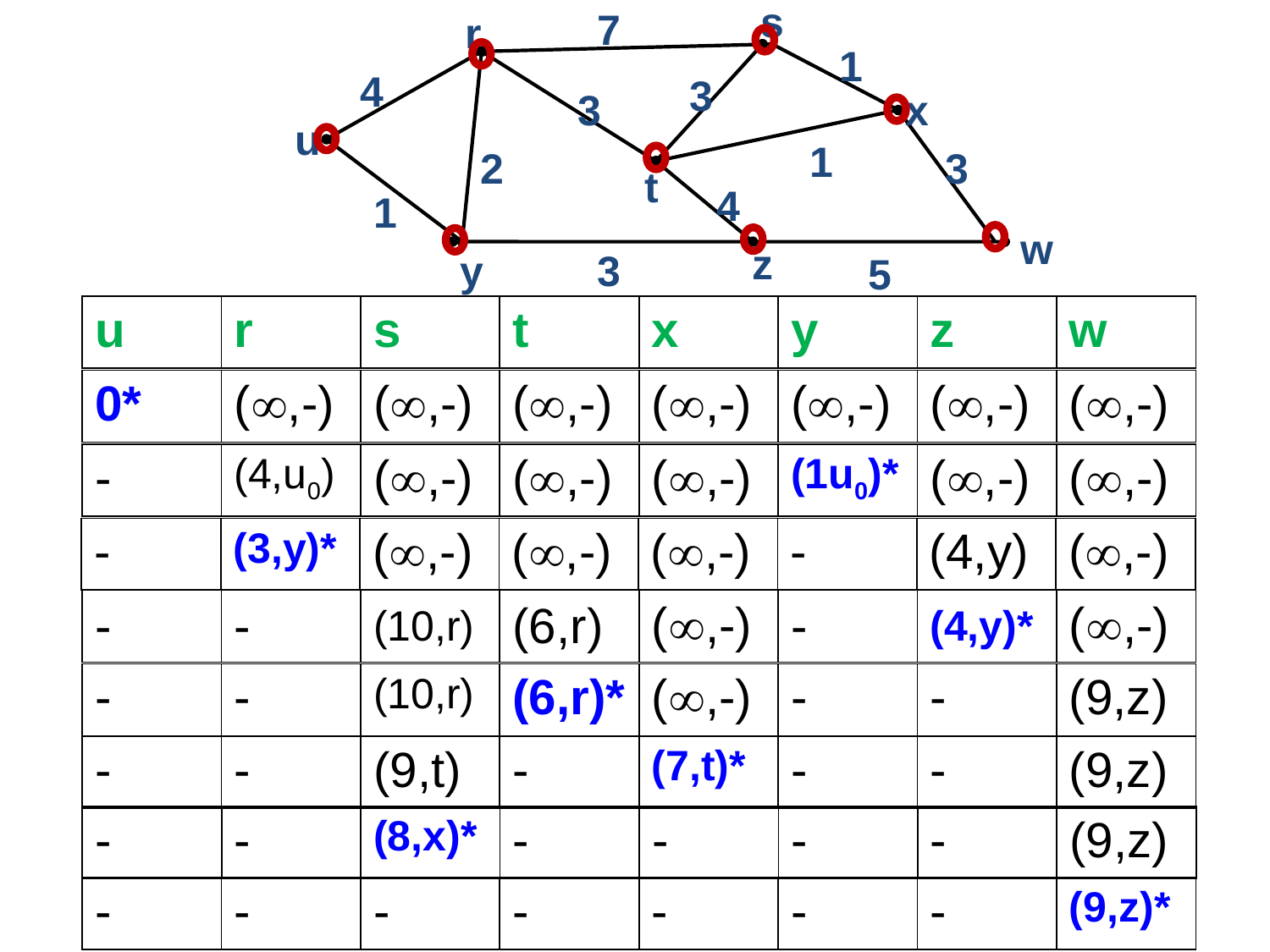

s
7
r
1

4
3
3
x
u

1
2
3

t

4
1
w
z
y
3

5

| u | r | s | t | x | y | z | w |
| --- | --- | --- | --- | --- | --- | --- | --- |
| 0\* | (∞,-) | (∞,-) | (∞,-) | (∞,-) | (∞,-) | (∞,-) | (∞,-) |
| --- | --- | --- | --- | --- | --- | --- | --- |
| - | (4,u0) | (∞,-) | (∞,-) | (∞,-) | (1u0)\* | (∞,-) | (∞,-) |
| --- | --- | --- | --- | --- | --- | --- | --- |
| - | (3,y)\* | (∞,-) | (∞,-) | (∞,-) | - | (4,y) | (∞,-) |
| --- | --- | --- | --- | --- | --- | --- | --- |
| - | - | (10,r) | (6,r) | (∞,-) | - | (4,y)\* | (∞,-) |
| --- | --- | --- | --- | --- | --- | --- | --- |
| - | - | (10,r) | (6,r)\* | (∞,-) | - | - | (9,z) |
| --- | --- | --- | --- | --- | --- | --- | --- |
| - | - | (9,t) | - | (7,t)\* | - | - | (9,z) |
| --- | --- | --- | --- | --- | --- | --- | --- |
| - | - | (8,x)\* | - | - | - | - | (9,z) |
| --- | --- | --- | --- | --- | --- | --- | --- |
| - | - | - | - | - | - | - | (9,z)\* |
| --- | --- | --- | --- | --- | --- | --- | --- |